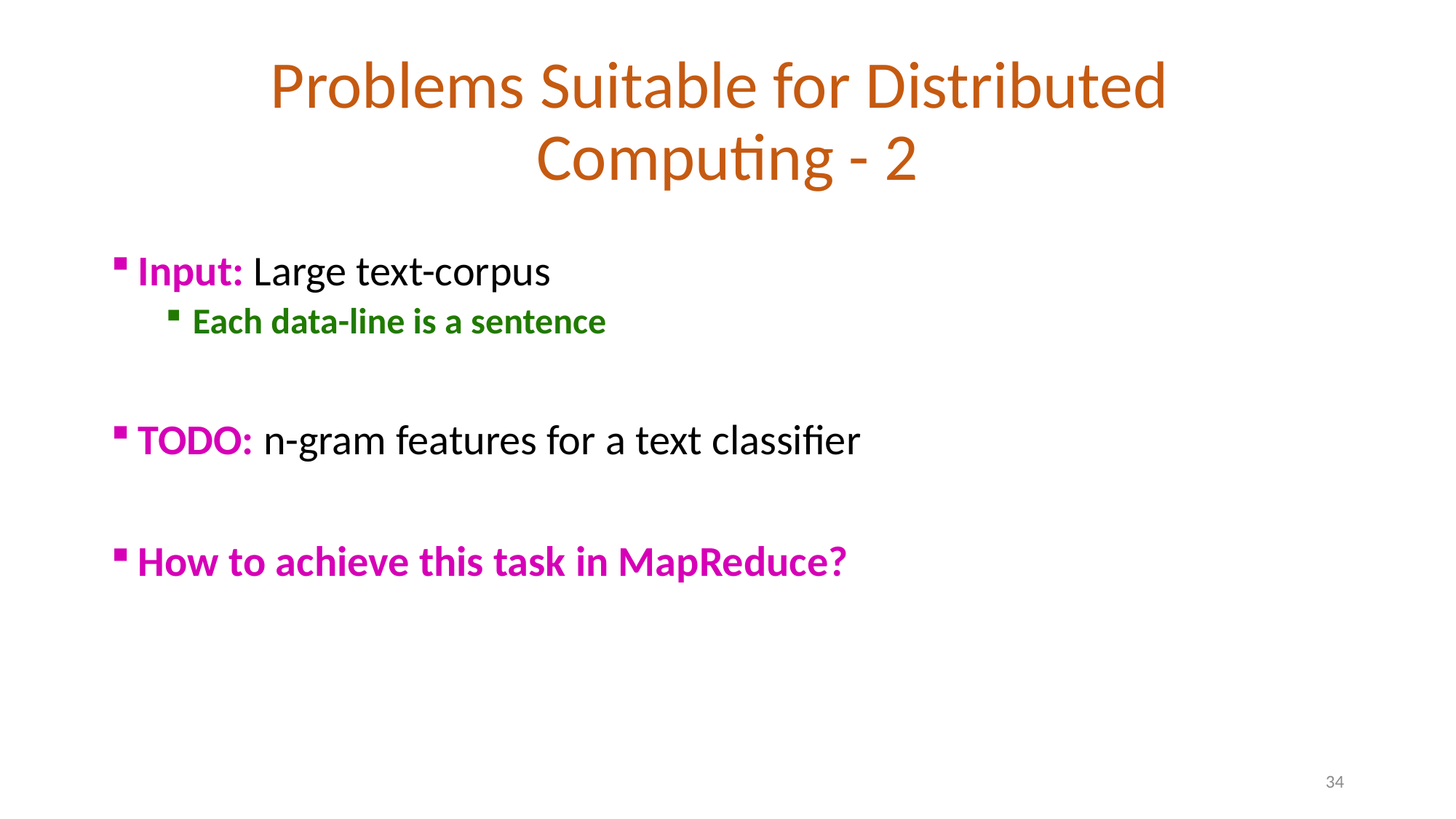

# Problems Suitable for Distributed Computing - 2

Input: Large text-corpus
Each data-line is a sentence

TODO: n-gram features for a text classifier

How to achieve this task in MapReduce?

34